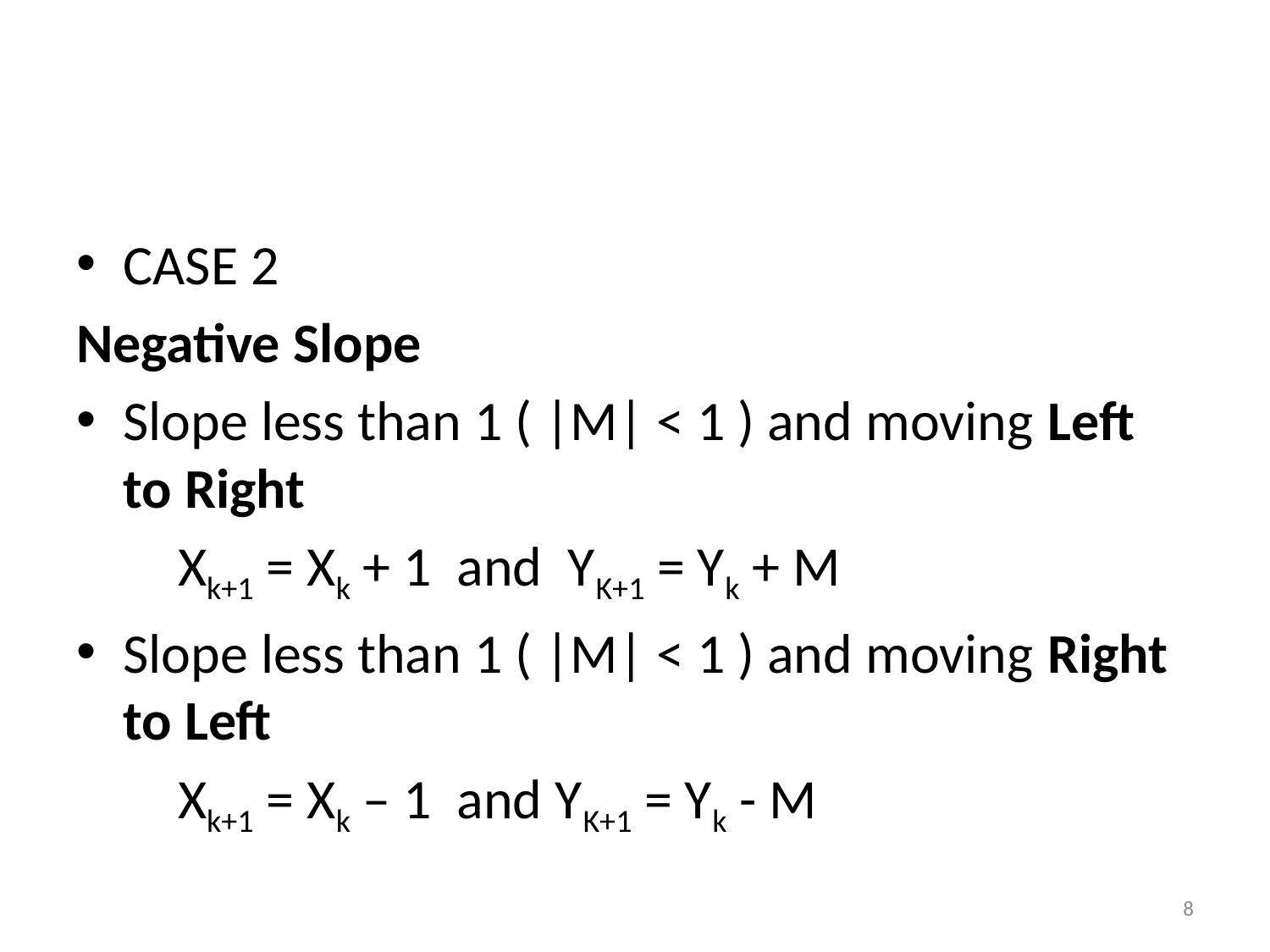

#
CASE 2
Negative Slope
Slope less than 1 ( |M| < 1 ) and moving Left to Right
        Xk+1 = Xk + 1  and  YK+1 = Yk + M
Slope less than 1 ( |M| < 1 ) and moving Right to Left
        Xk+1 = Xk – 1  and YK+1 = Yk - M

8